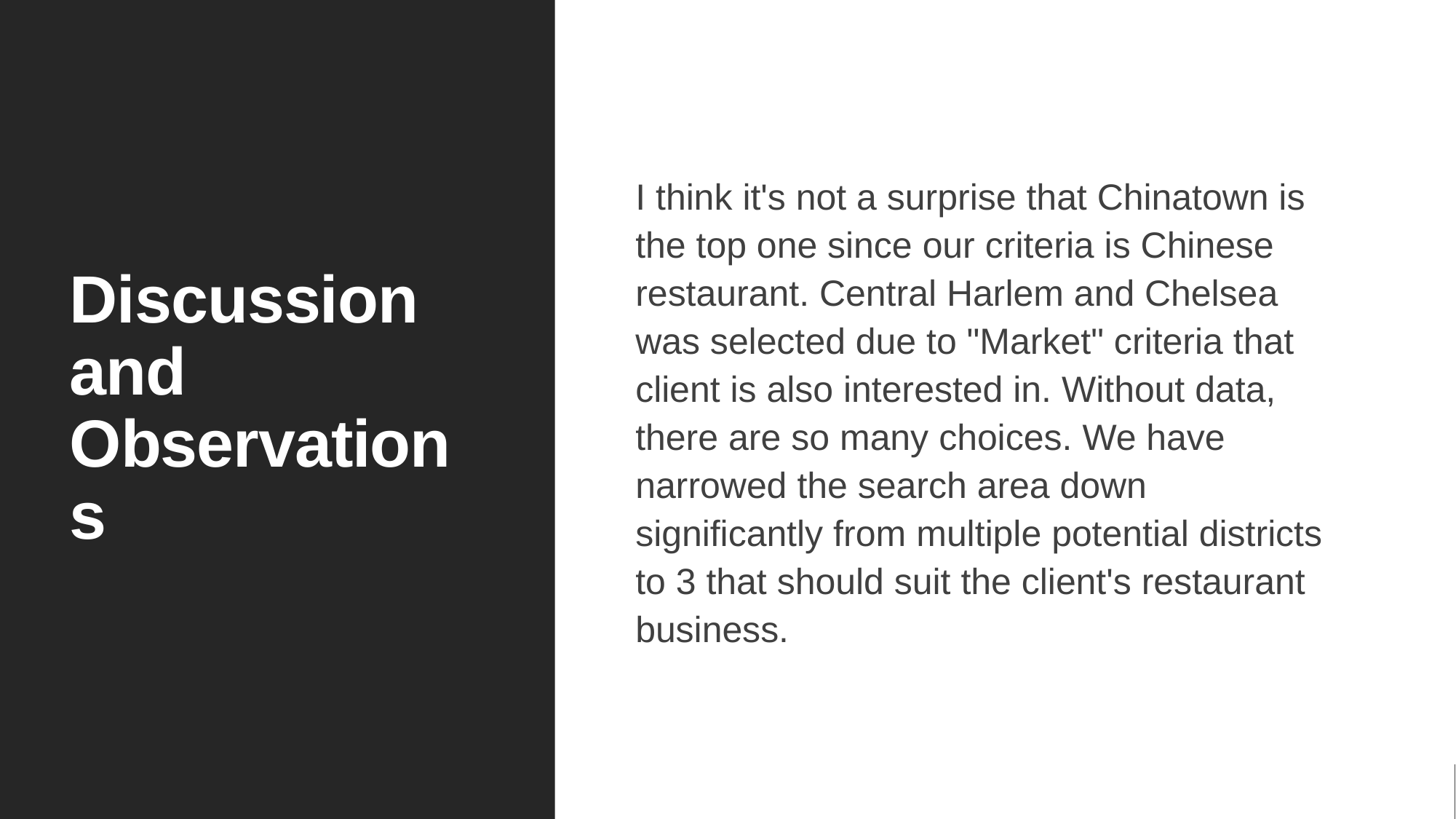

# Discussion and Observations
I think it's not a surprise that Chinatown is the top one since our criteria is Chinese restaurant. Central Harlem and Chelsea was selected due to "Market" criteria that client is also interested in. Without data, there are so many choices. We have narrowed the search area down significantly from multiple potential districts to 3 that should suit the client's restaurant business.